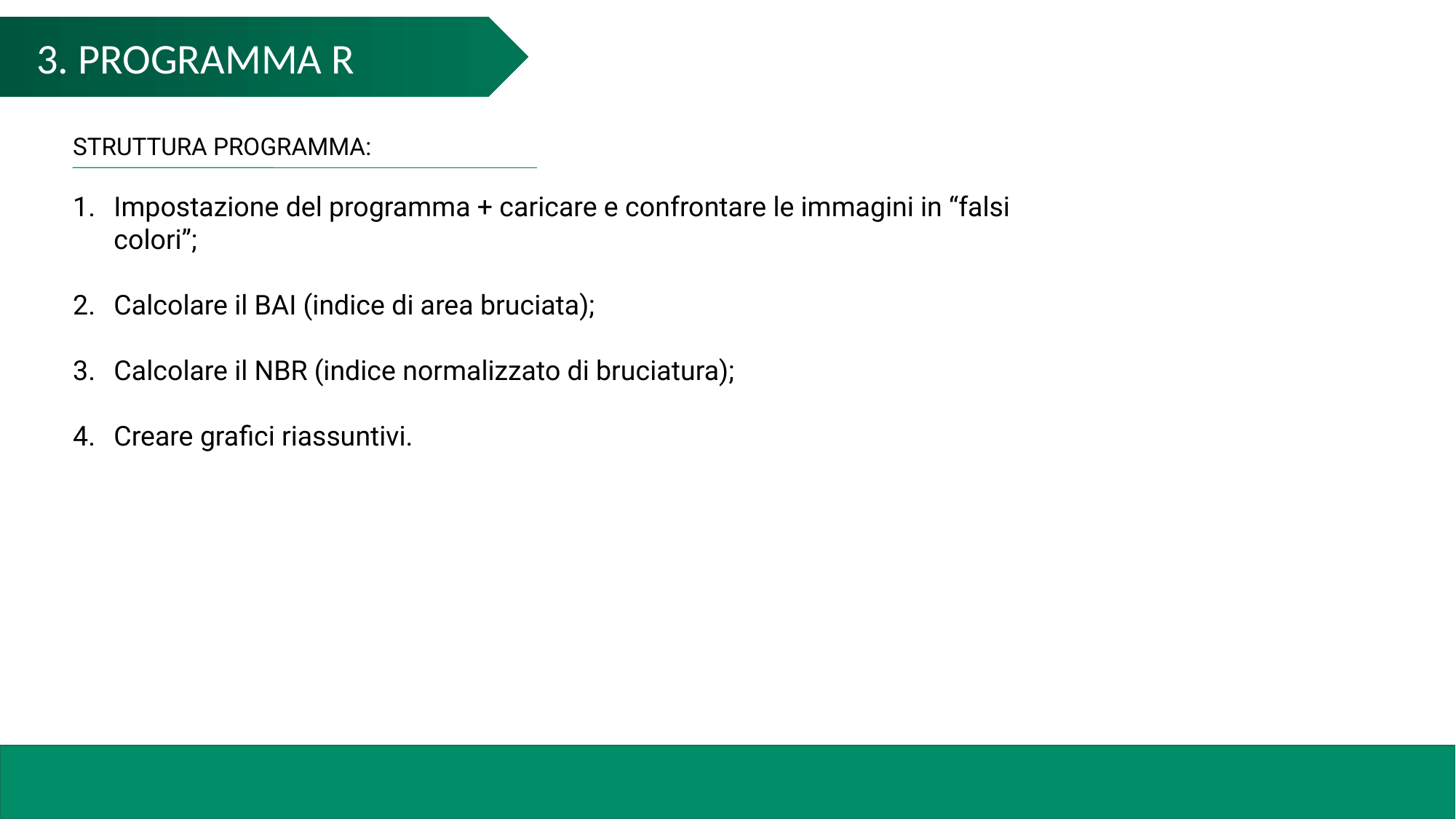

3. PROGRAMMA R
STRUTTURA PROGRAMMA:

Impostazione del programma + caricare e confrontare le immagini in “falsi colori”;

Calcolare il BAI (indice di area bruciata);
Calcolare il NBR (indice normalizzato di bruciatura);

Creare grafici riassuntivi.